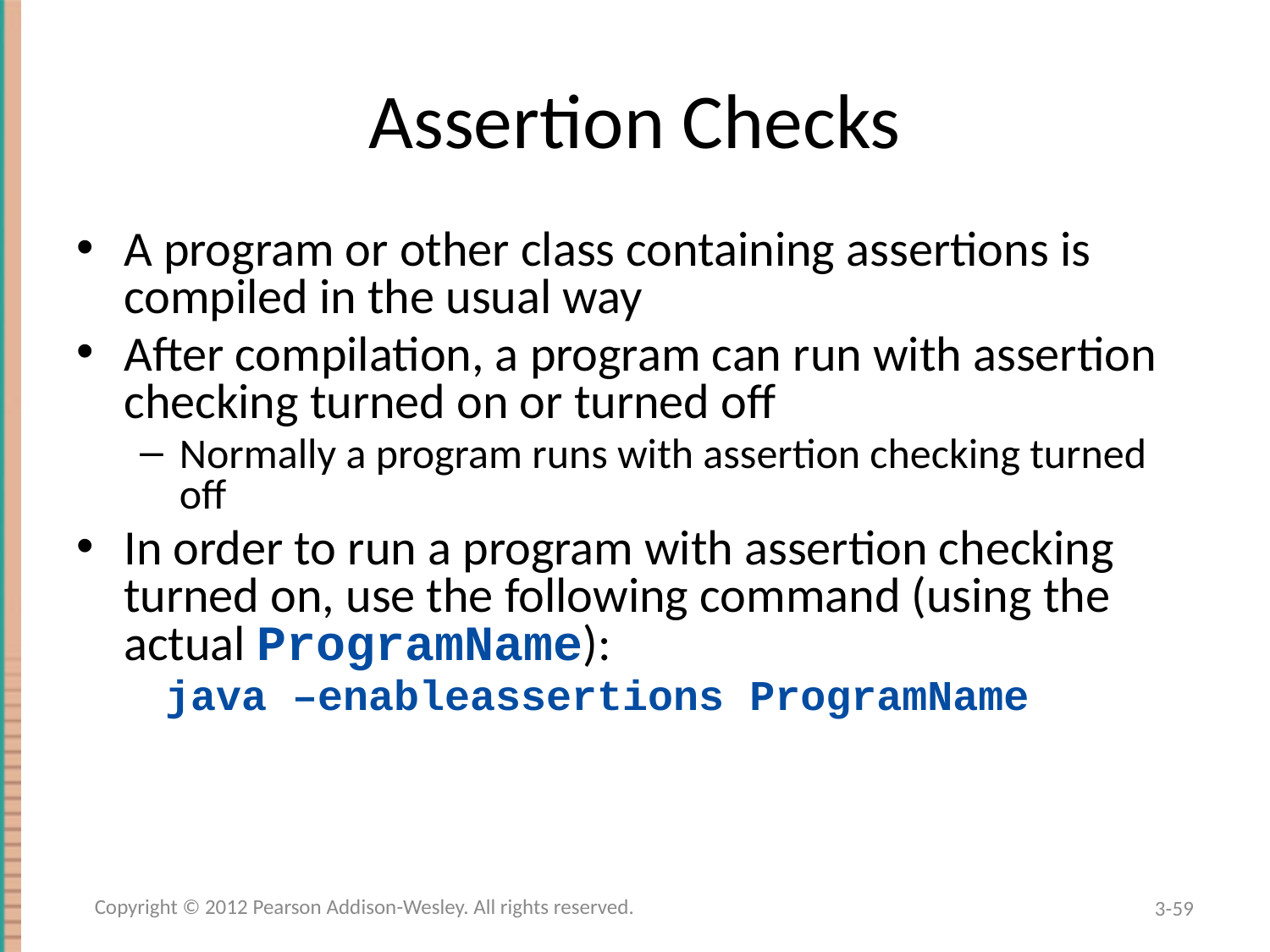

# Assertion Checks
A program or other class containing assertions is compiled in the usual way
After compilation, a program can run with assertion checking turned on or turned off
Normally a program runs with assertion checking turned off
In order to run a program with assertion checking turned on, use the following command (using the actual ProgramName):
 java –enableassertions ProgramName
Copyright © 2012 Pearson Addison-Wesley. All rights reserved.
3-59